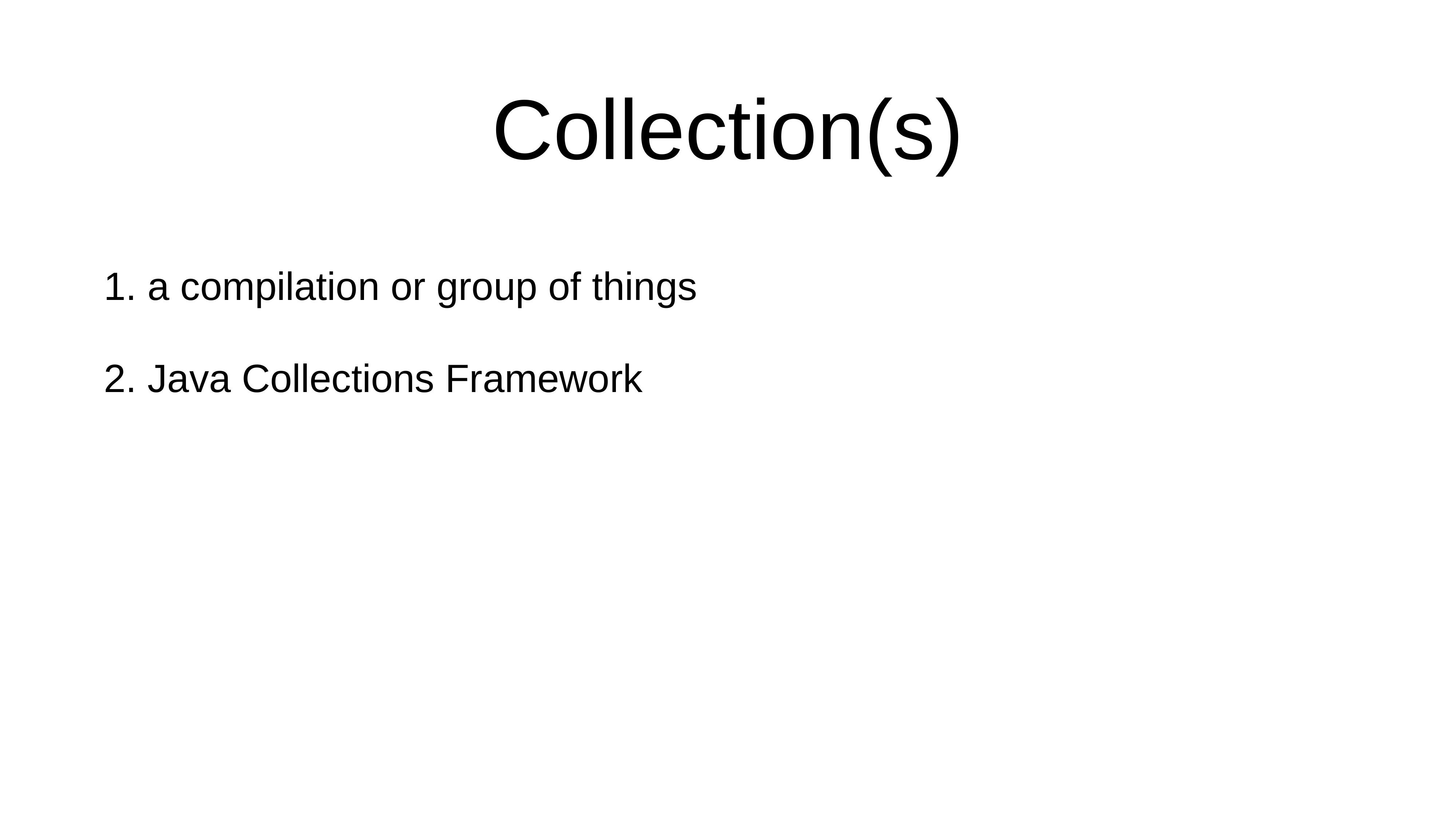

# Collection(s)
1. a compilation or group of things
2. Java Collections Framework
3. a data structure
4. java.util.Collection interface
5. java.util.Collections